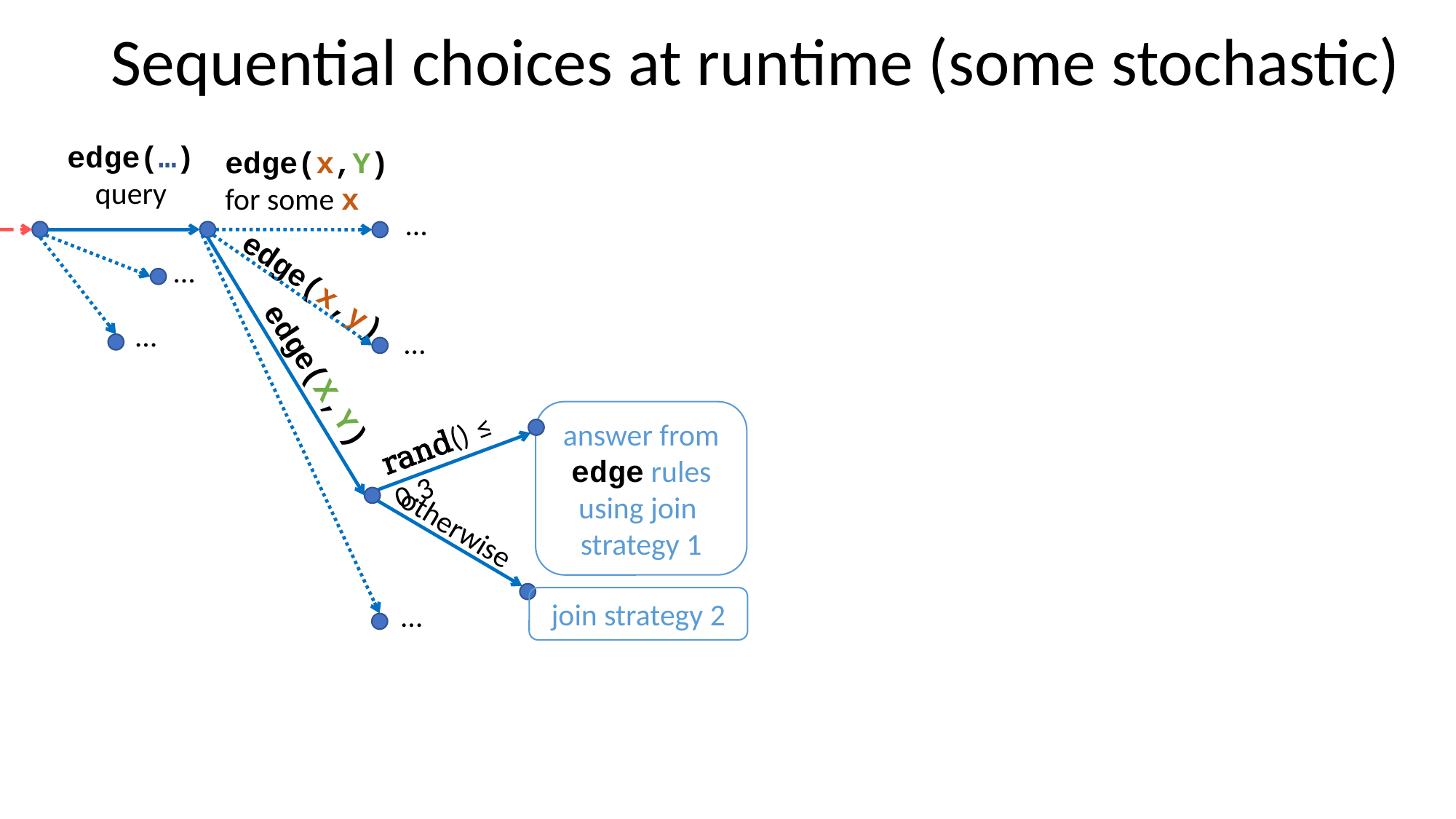

# Sequential choices at runtime (some stochastic)
edge(…)
query

edge(x,Y)
for some x
…

edge(x,y)
…

…

…

edge(X,Y)
…

answer from edge rules
using join
strategy 1
rand() ≤ 0.3

otherwise

join strategy 2